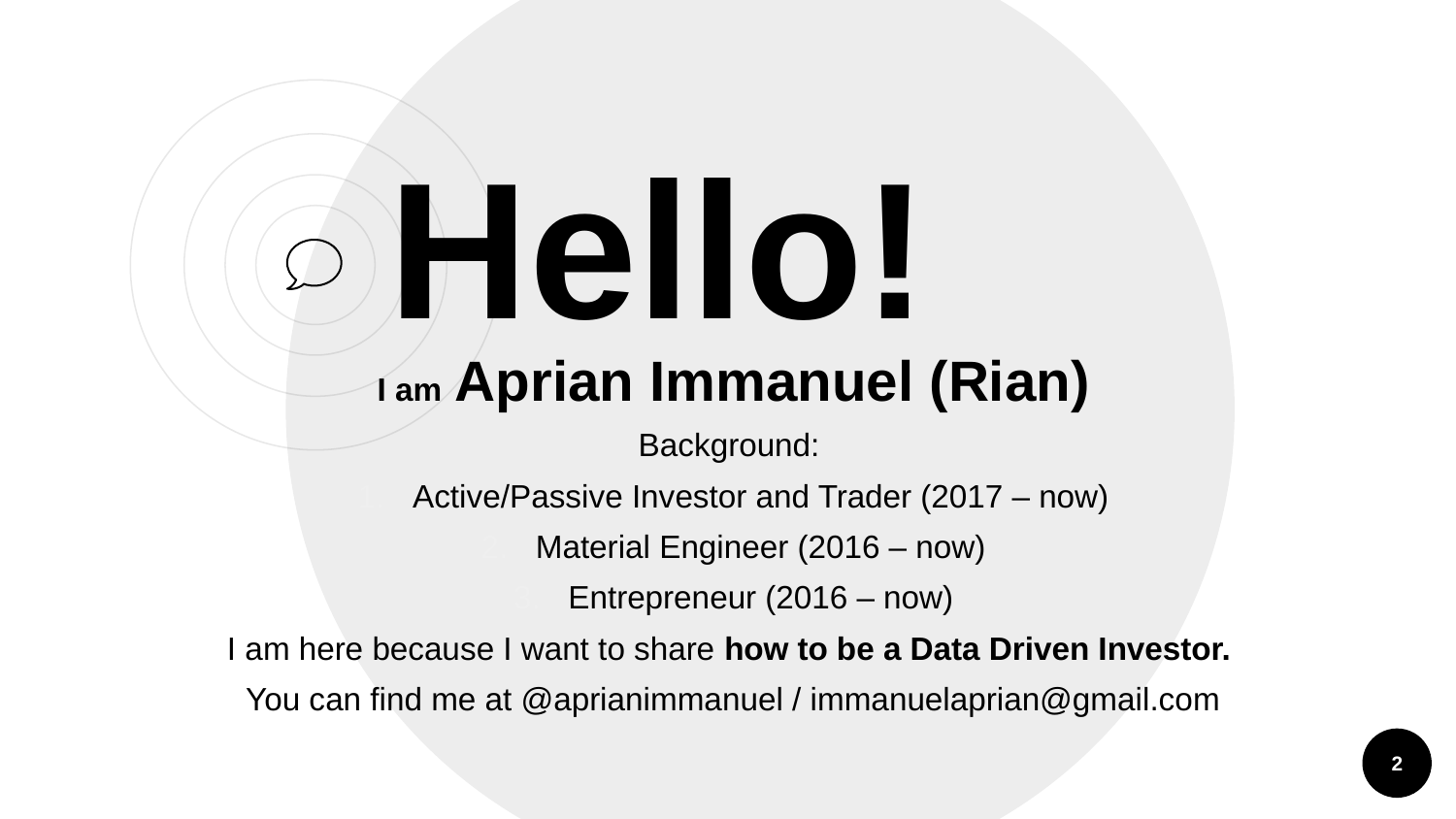

Hello!

I am Aprian Immanuel (Rian)
Background:
Active/Passive Investor and Trader (2017 – now)
Material Engineer (2016 – now)
Entrepreneur (2016 – now)
I am here because I want to share how to be a Data Driven Investor.
You can find me at @aprianimmanuel / immanuelaprian@gmail.com
2